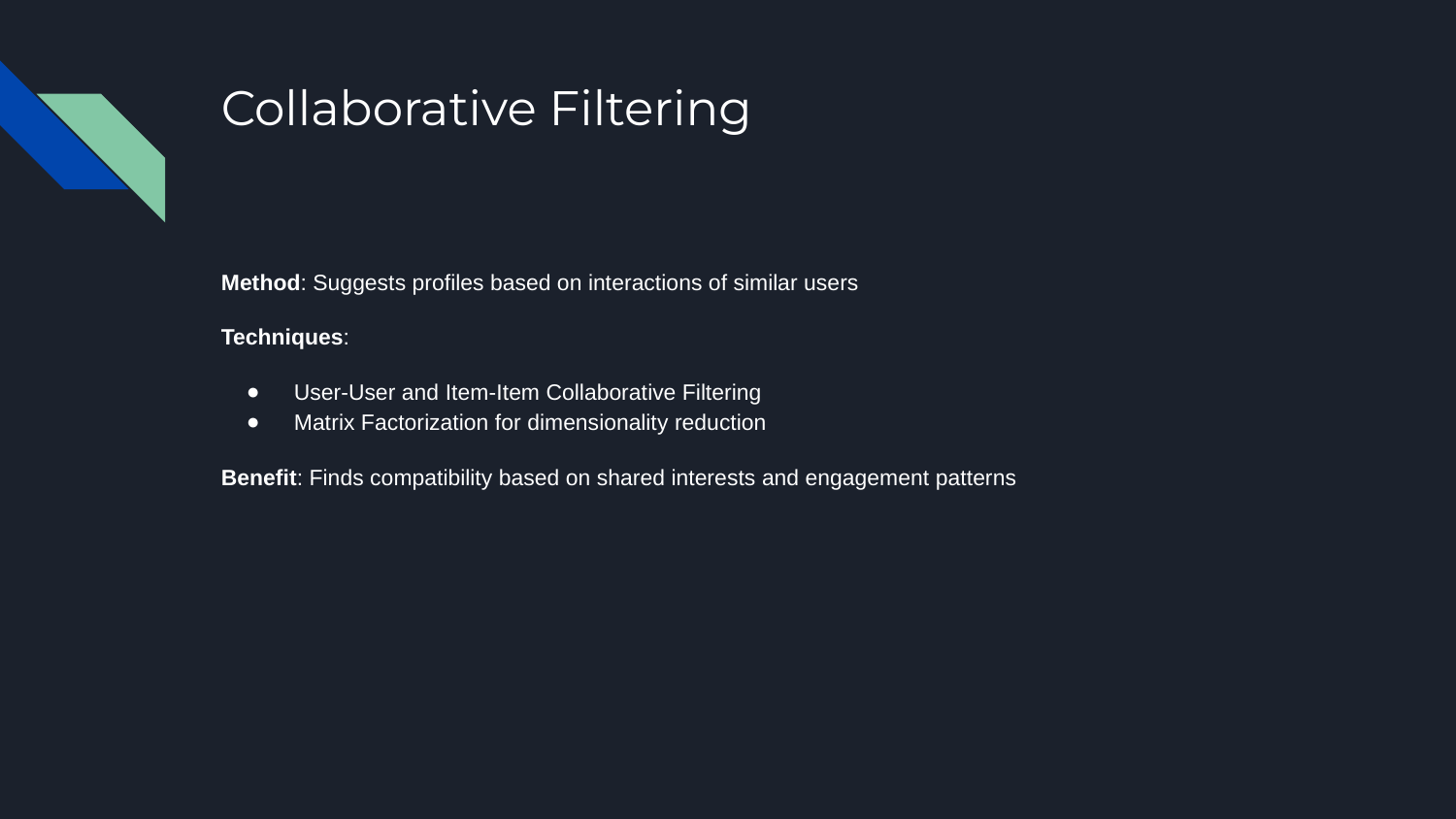

# Collaborative Filtering
Method: Suggests profiles based on interactions of similar users
Techniques:
User-User and Item-Item Collaborative Filtering
Matrix Factorization for dimensionality reduction
Benefit: Finds compatibility based on shared interests and engagement patterns